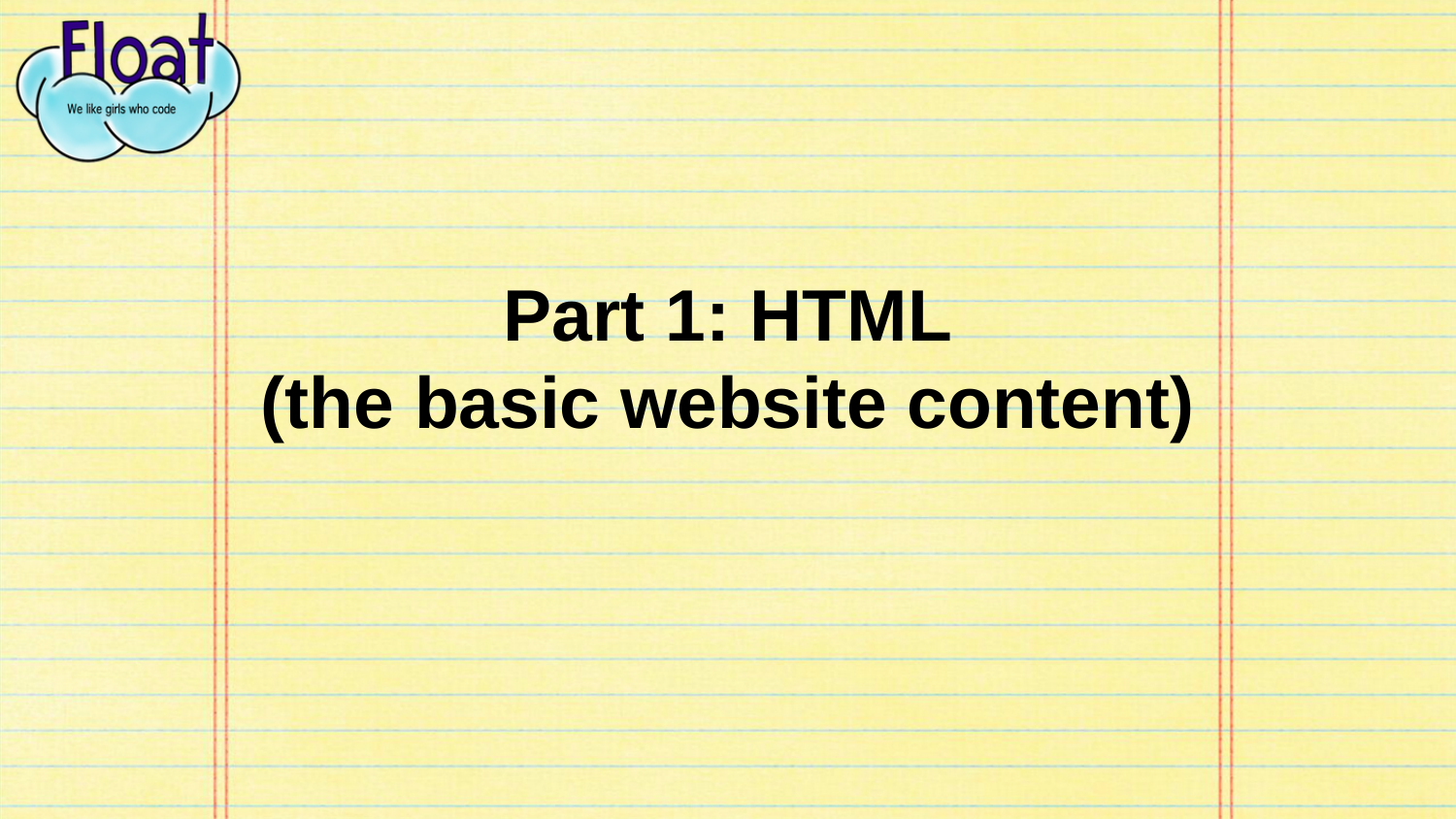

# Part 1: HTML
(the basic website content)